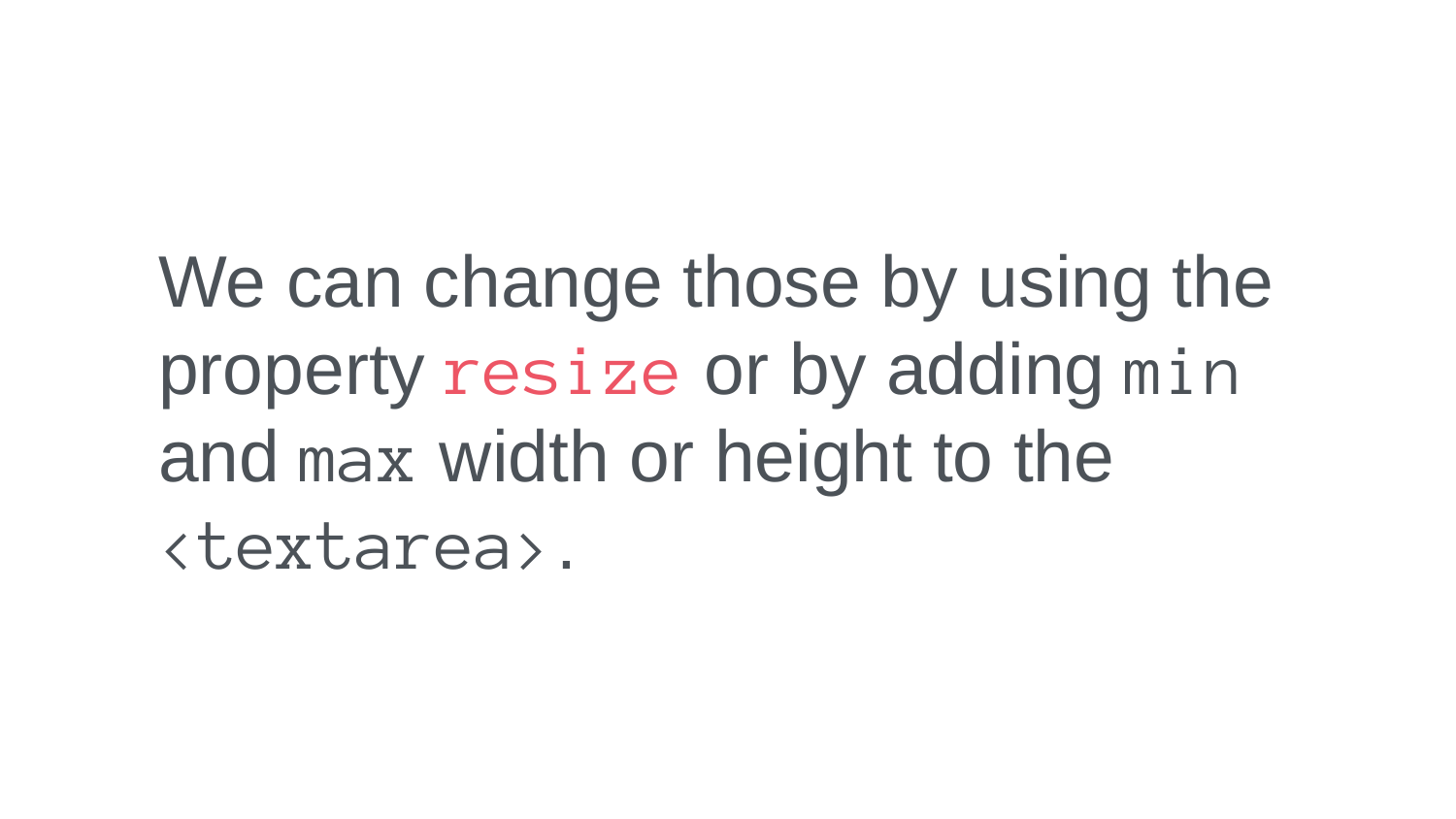

We can change those by using the property resize or by adding min and max width or height to the <textarea>.